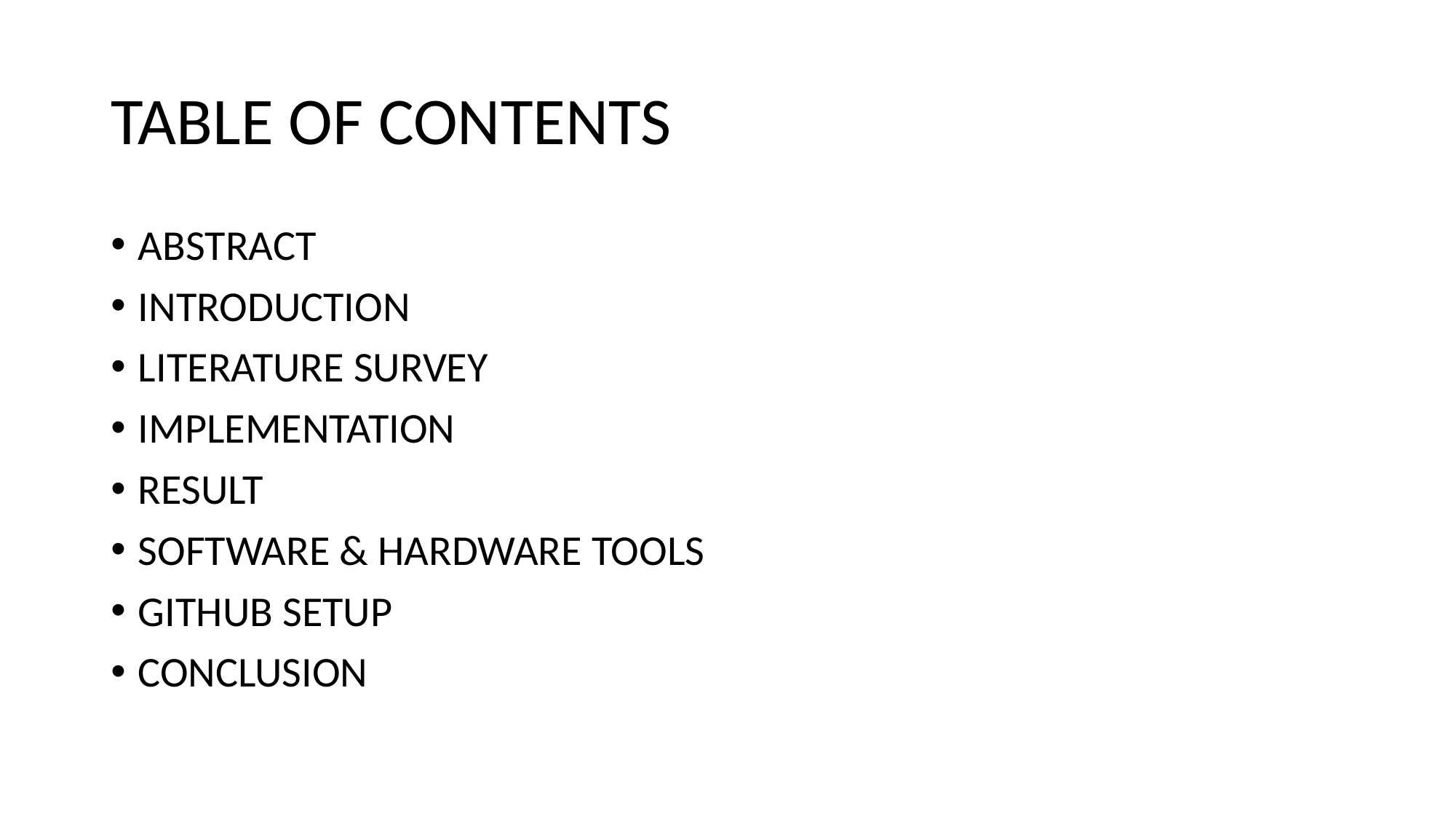

# TABLE OF CONTENTS
ABSTRACT
INTRODUCTION
LITERATURE SURVEY
IMPLEMENTATION
RESULT
SOFTWARE & HARDWARE TOOLS
GITHUB SETUP
CONCLUSION